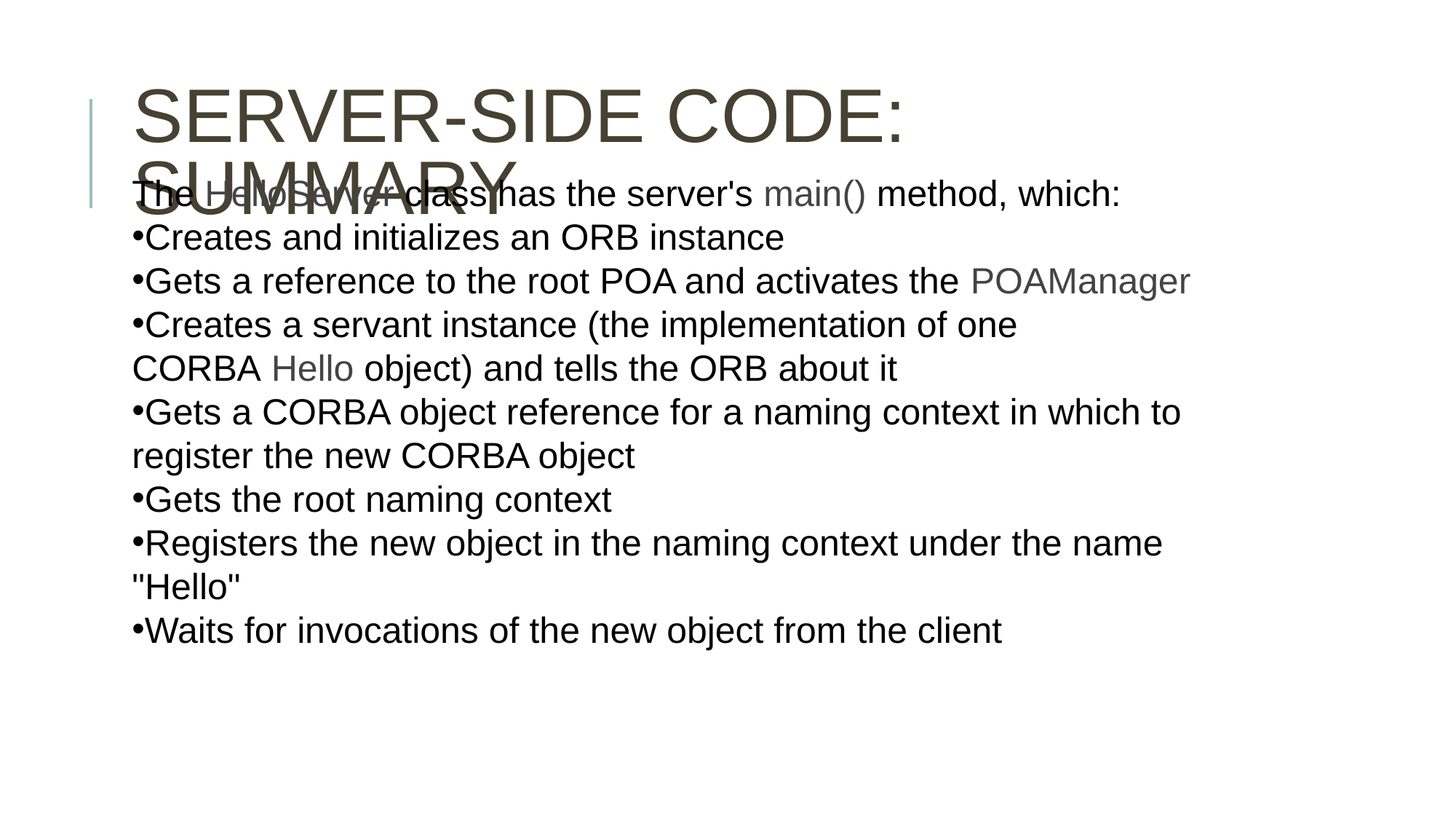

# SERVER-SIDE CODE: SUMMARY
The HelloServer class has the server's main() method, which:
Creates and initializes an ORB instance
Gets a reference to the root POA and activates the POAManager
Creates a servant instance (the implementation of one CORBA Hello object) and tells the ORB about it
Gets a CORBA object reference for a naming context in which to register the new CORBA object
Gets the root naming context
Registers the new object in the naming context under the name "Hello"
Waits for invocations of the new object from the client